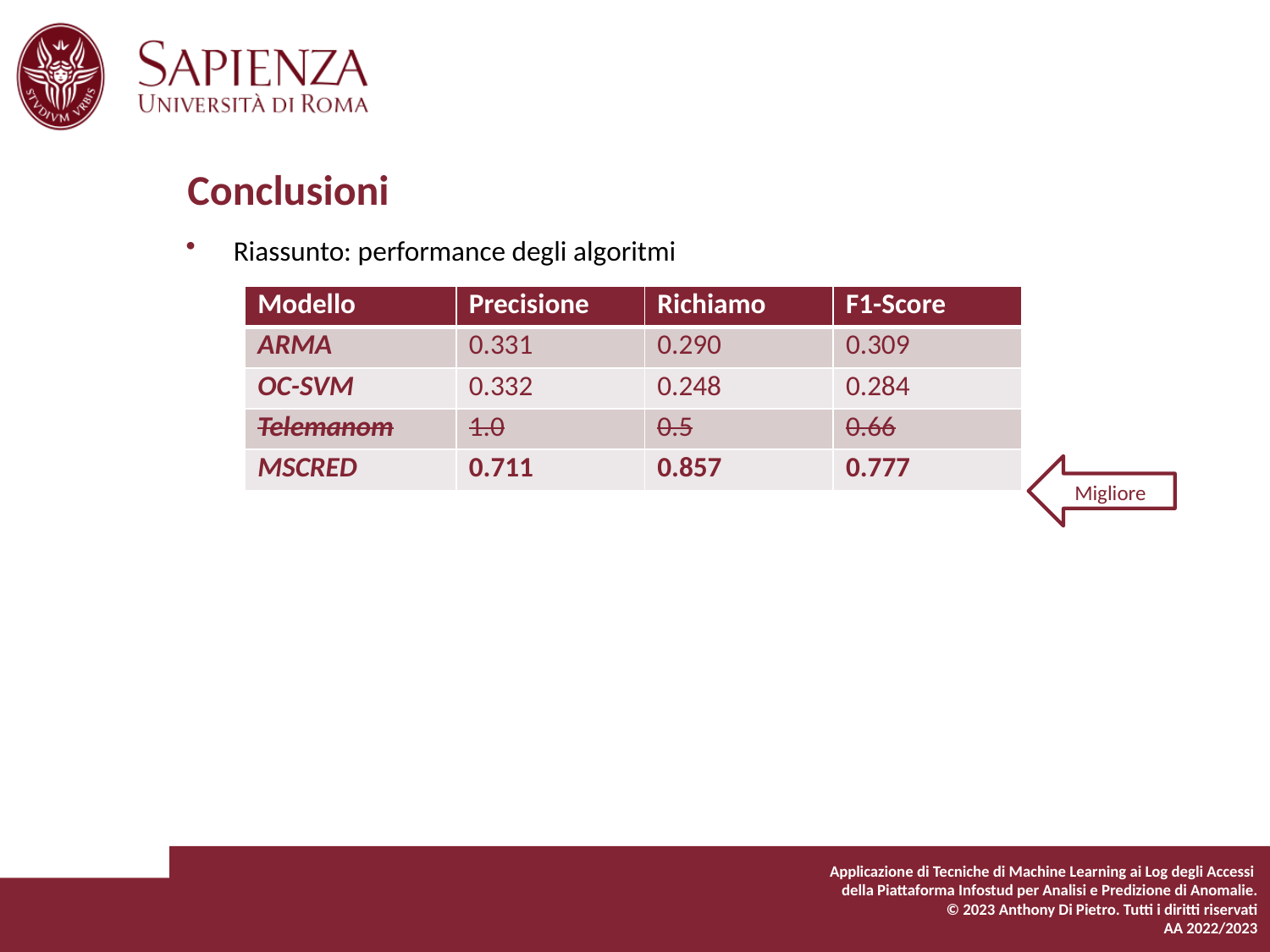

# Conclusioni
Riassunto: performance degli algoritmi

| Modello | Precisione | Richiamo | F1-Score |
| --- | --- | --- | --- |
| ARMA | 0.331 | 0.290 | 0.309 |
| OC-SVM | 0.332 | 0.248 | 0.284 |
| Telemanom | 1.0 | 0.5 | 0.66 |
| MSCRED | 0.711 | 0.857 | 0.777 |
Migliore